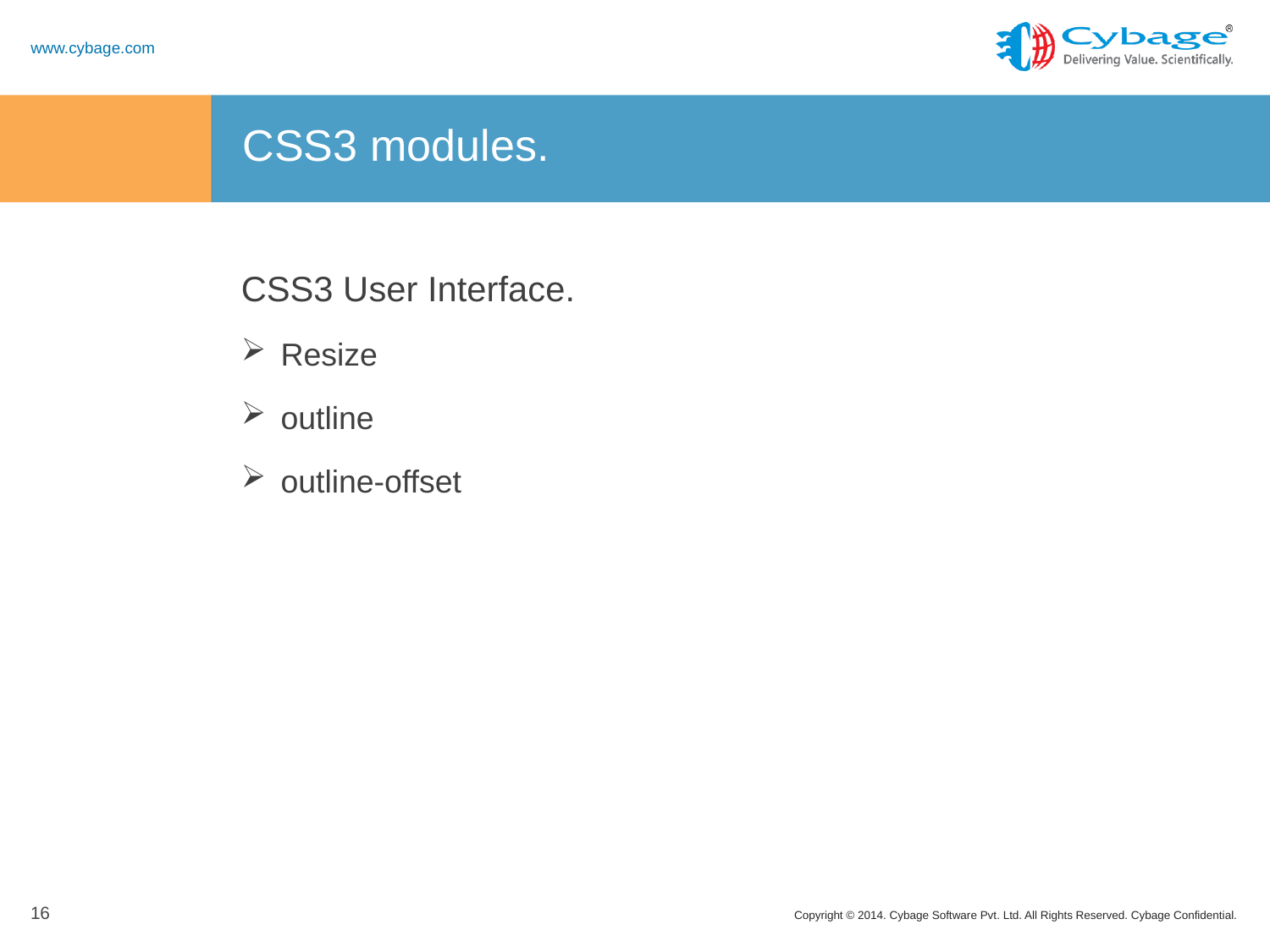

# CSS3 modules.
CSS3 User Interface.
Resize
outline
outline-offset
16